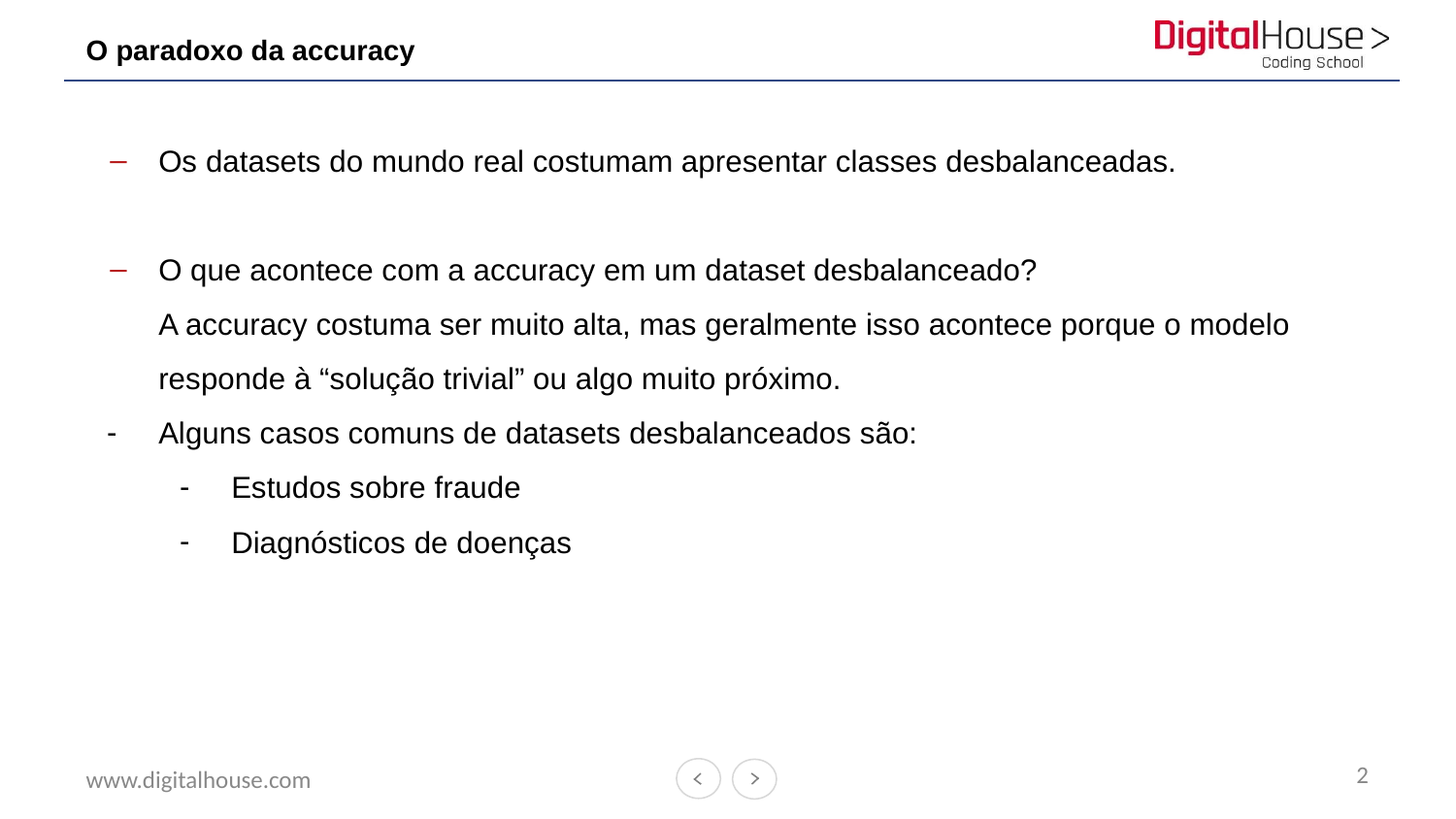

# O paradoxo da accuracy
Os datasets do mundo real costumam apresentar classes desbalanceadas.

O que acontece com a accuracy em um dataset desbalanceado?
A accuracy costuma ser muito alta, mas geralmente isso acontece porque o modelo responde à “solução trivial” ou algo muito próximo.
Alguns casos comuns de datasets desbalanceados são:
Estudos sobre fraude
Diagnósticos de doenças

2